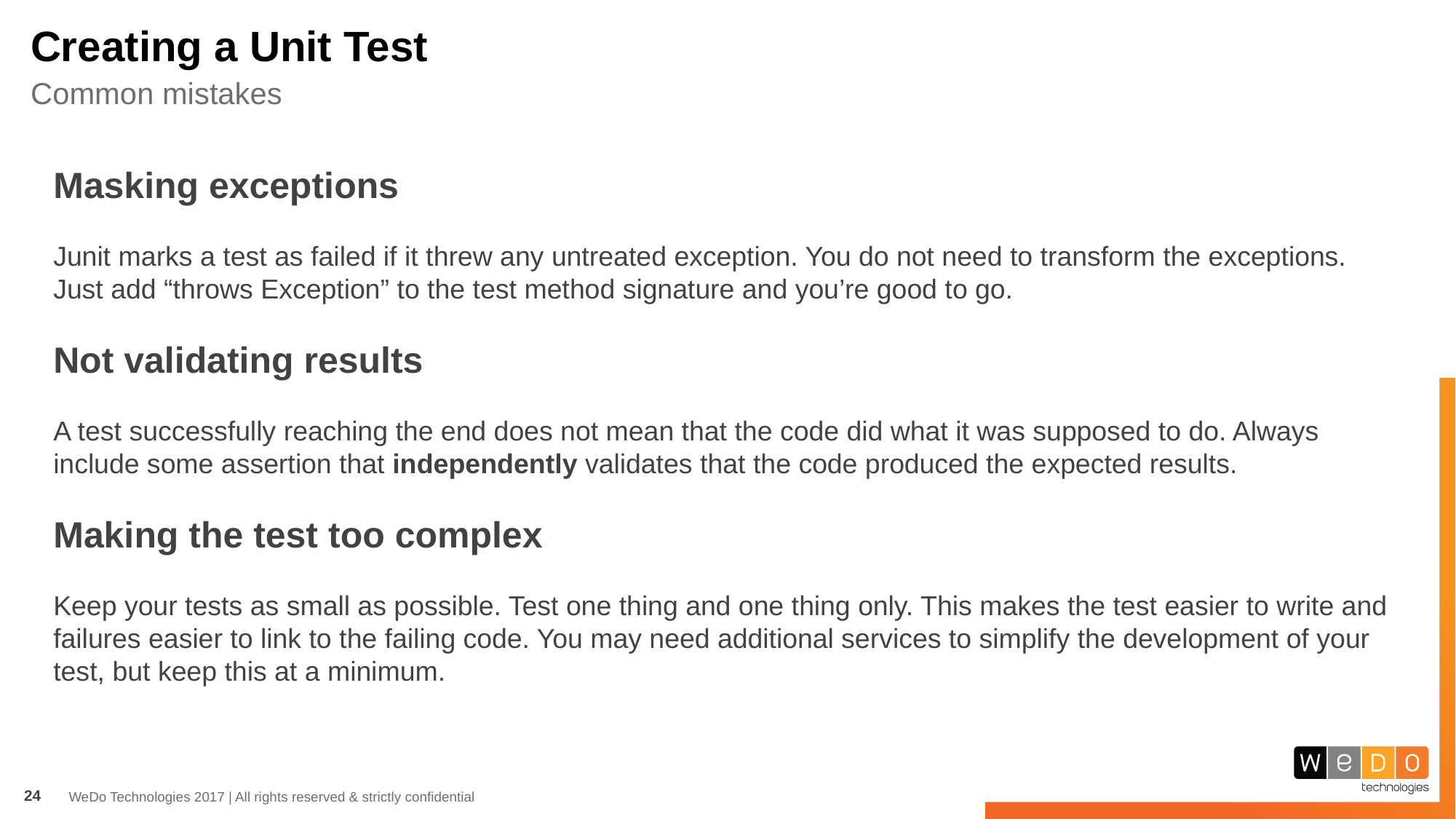

# Creating a Unit Test
Common mistakes
Masking exceptions

Junit marks a test as failed if it threw any untreated exception. You do not need to transform the exceptions. Just add “throws Exception” to the test method signature and you’re good to go.

Not validating results

A test successfully reaching the end does not mean that the code did what it was supposed to do. Always include some assertion that independently validates that the code produced the expected results.

Making the test too complex

Keep your tests as small as possible. Test one thing and one thing only. This makes the test easier to write and failures easier to link to the failing code. You may need additional services to simplify the development of your test, but keep this at a minimum.